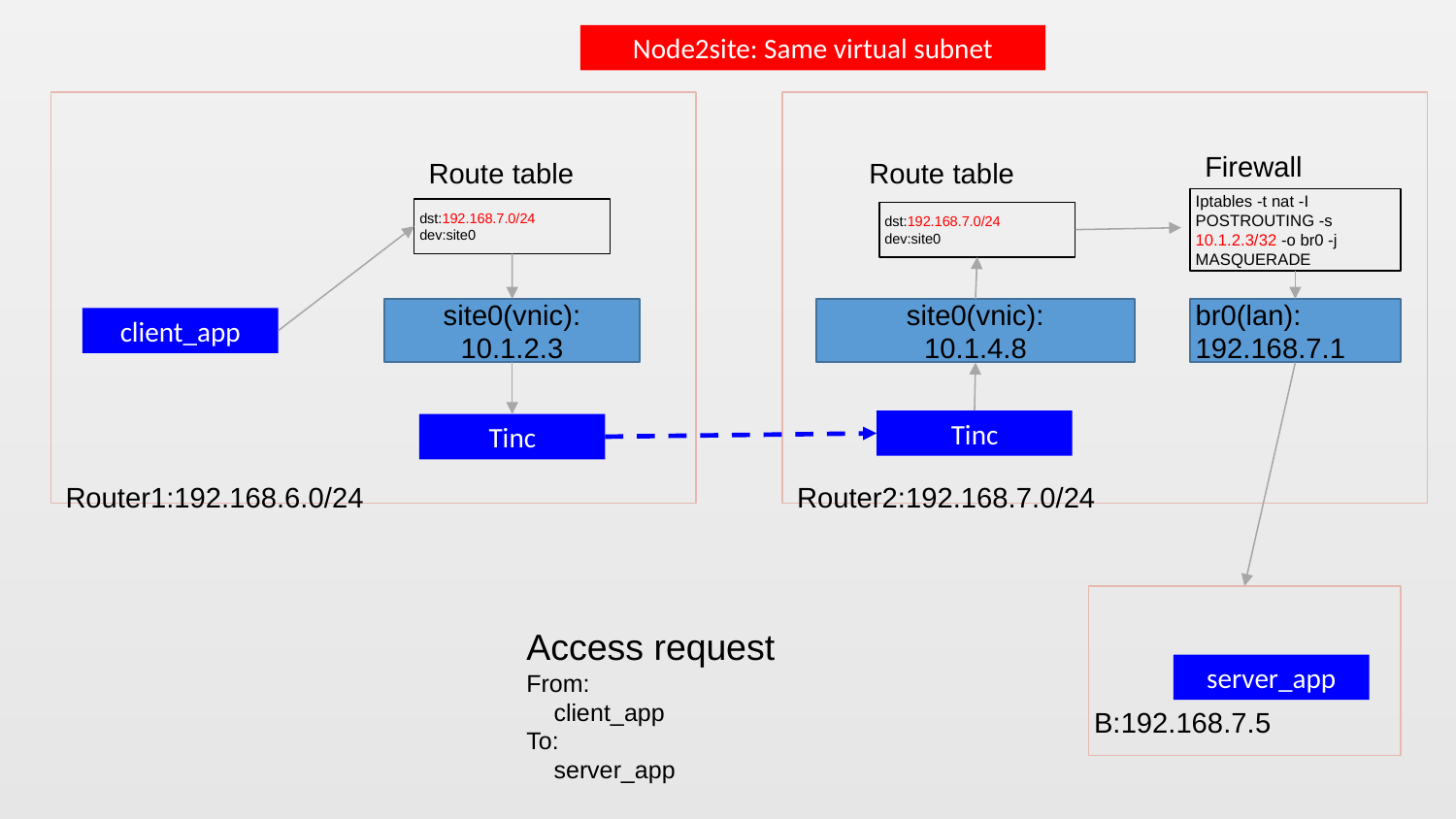

Node2site: Same virtual subnet

Router1:192.168.6.0/24

Router2:192.168.7.0/24

Firewall
Route table
Route table
Iptables -t nat -I POSTROUTING -s 10.1.2.3/32 -o br0 -j MASQUERADE
dst:192.168.7.0/24
dev:site0
dst:192.168.7.0/24
dev:site0
site0(vnic):
10.1.2.3
site0(vnic):
10.1.4.8
br0(lan):
192.168.7.1
client_app
Tinc
Tinc

B:192.168.7.5
Access request
From:
    client_app
To:
    server_app
server_app